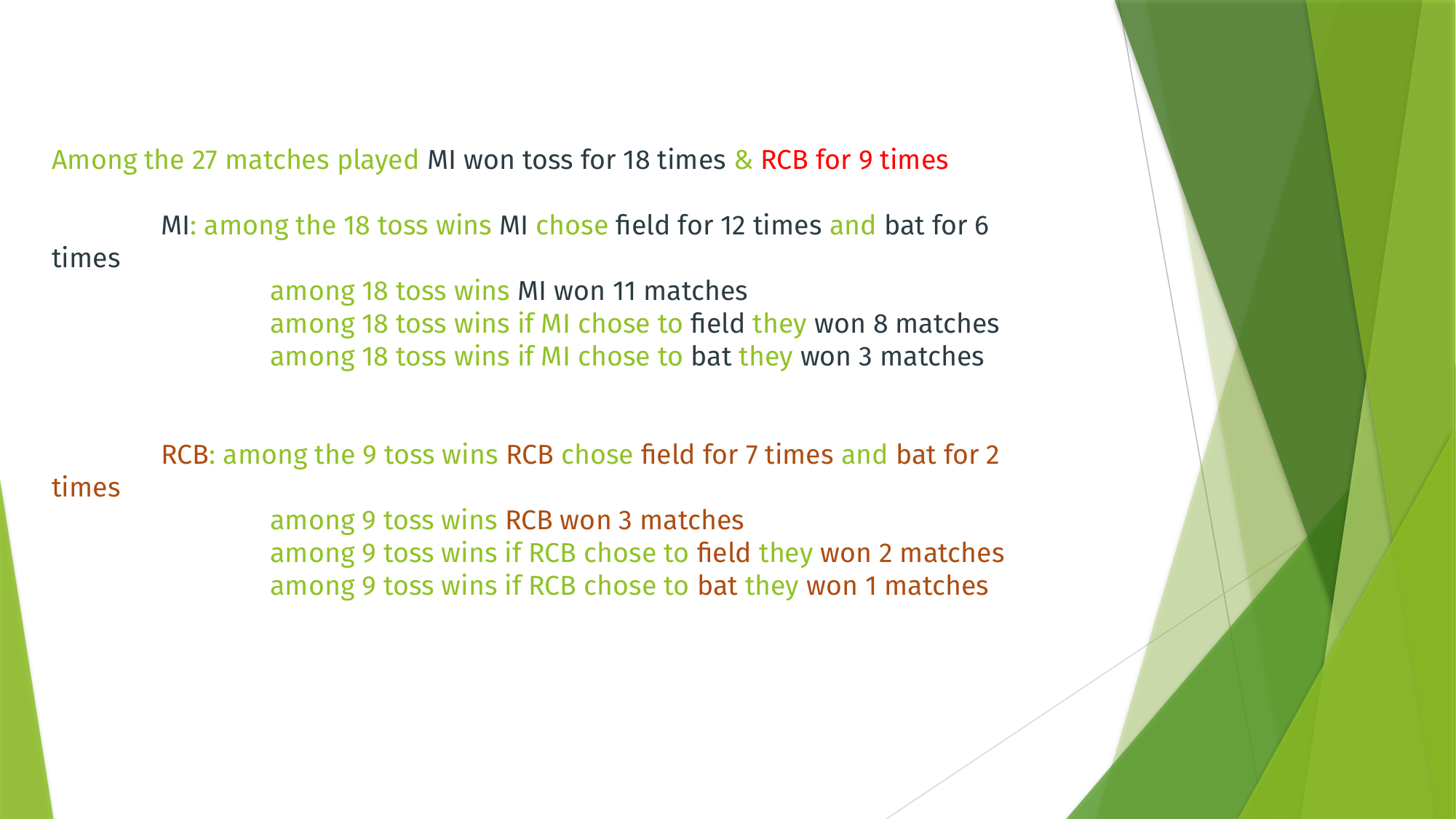

# Among the 27 matches played MI won toss for 18 times & RCB for 9 times MI: among the 18 toss wins MI chose field for 12 times and bat for 6 times among 18 toss wins MI won 11 matches among 18 toss wins if MI chose to field they won 8 matches among 18 toss wins if MI chose to bat they won 3 matches RCB: among the 9 toss wins RCB chose field for 7 times and bat for 2 times among 9 toss wins RCB won 3 matches among 9 toss wins if RCB chose to field they won 2 matches among 9 toss wins if RCB chose to bat they won 1 matches